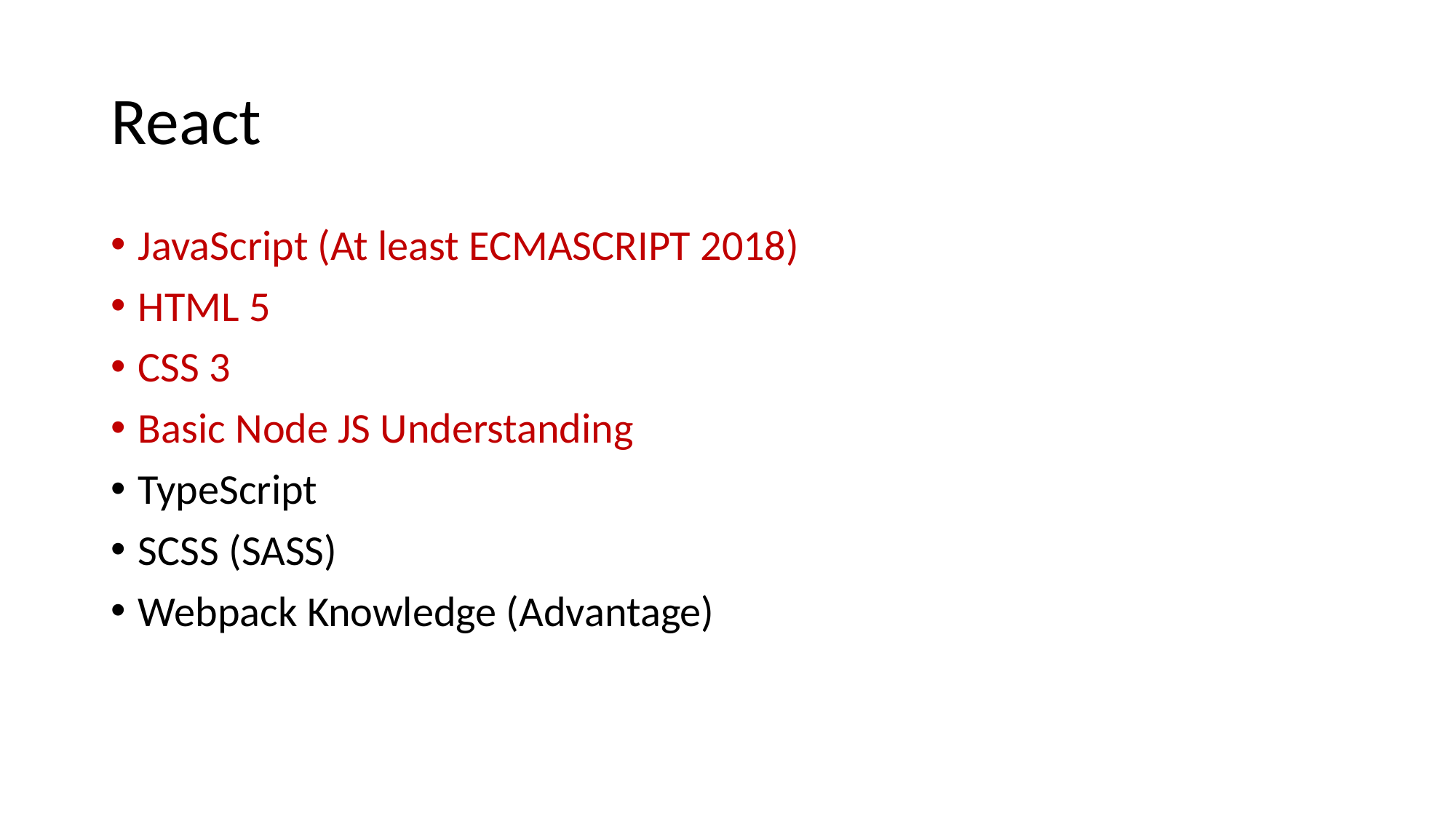

# React
JavaScript (At least ECMASCRIPT 2018)
HTML 5
CSS 3
Basic Node JS Understanding
TypeScript
SCSS (SASS)
Webpack Knowledge (Advantage)